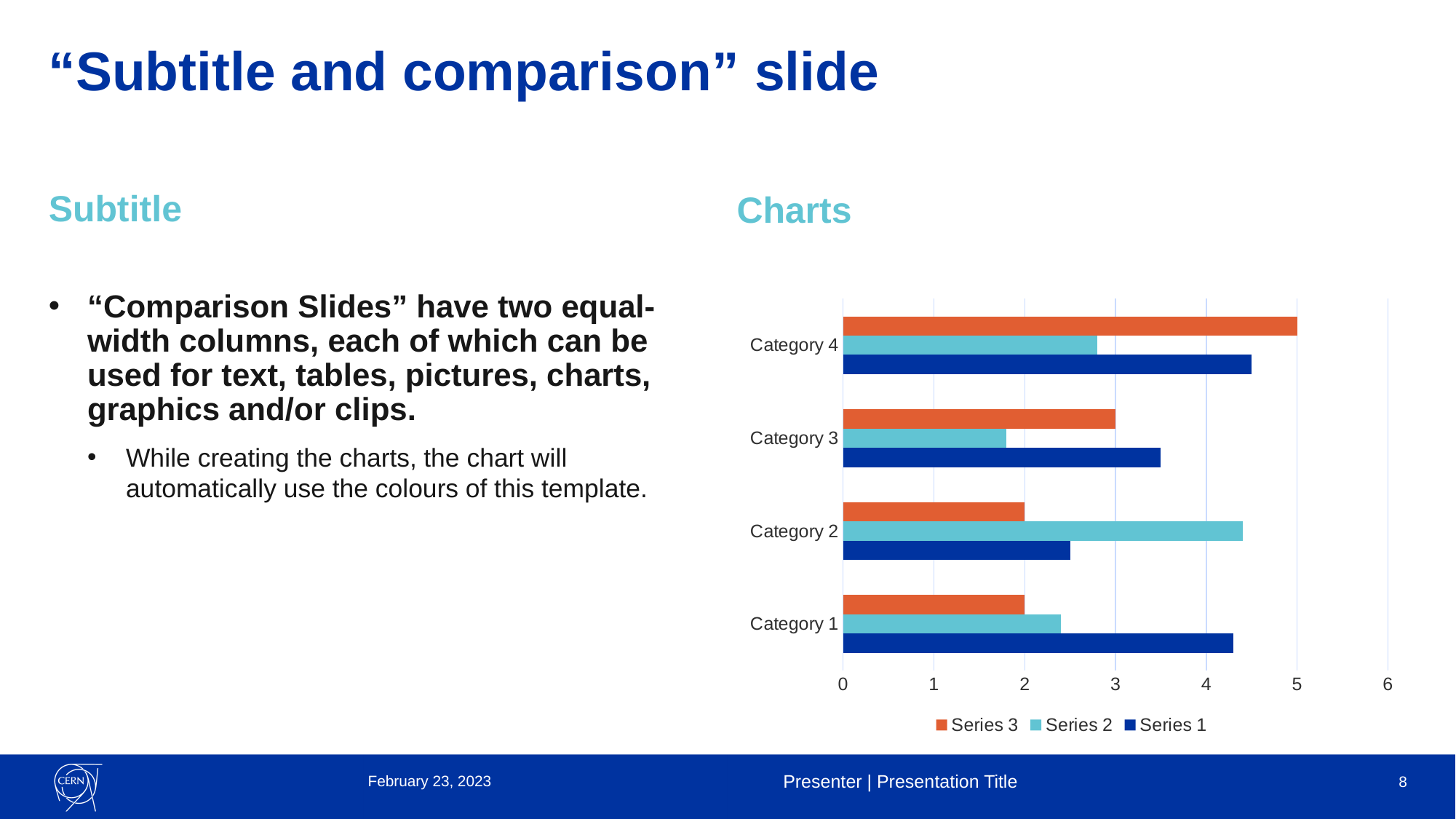

# “Subtitle and comparison” slide
Subtitle
Charts
“Comparison Slides” have two equal-width columns, each of which can be used for text, tables, pictures, charts, graphics and/or clips.
While creating the charts, the chart will automatically use the colours of this template.

### Chart

| Category | Series 1 | Series 2 | Series 3 |
|---|---|---|---|
| Category 1 | 4.3 | 2.4 | 2.0 |
| Category 2 | 2.5 | 4.4 | 2.0 |
| Category 3 | 3.5 | 1.8 | 3.0 |
| Category 4 | 4.5 | 2.8 | 5.0 |
February 23, 2023
Presenter | Presentation Title
8